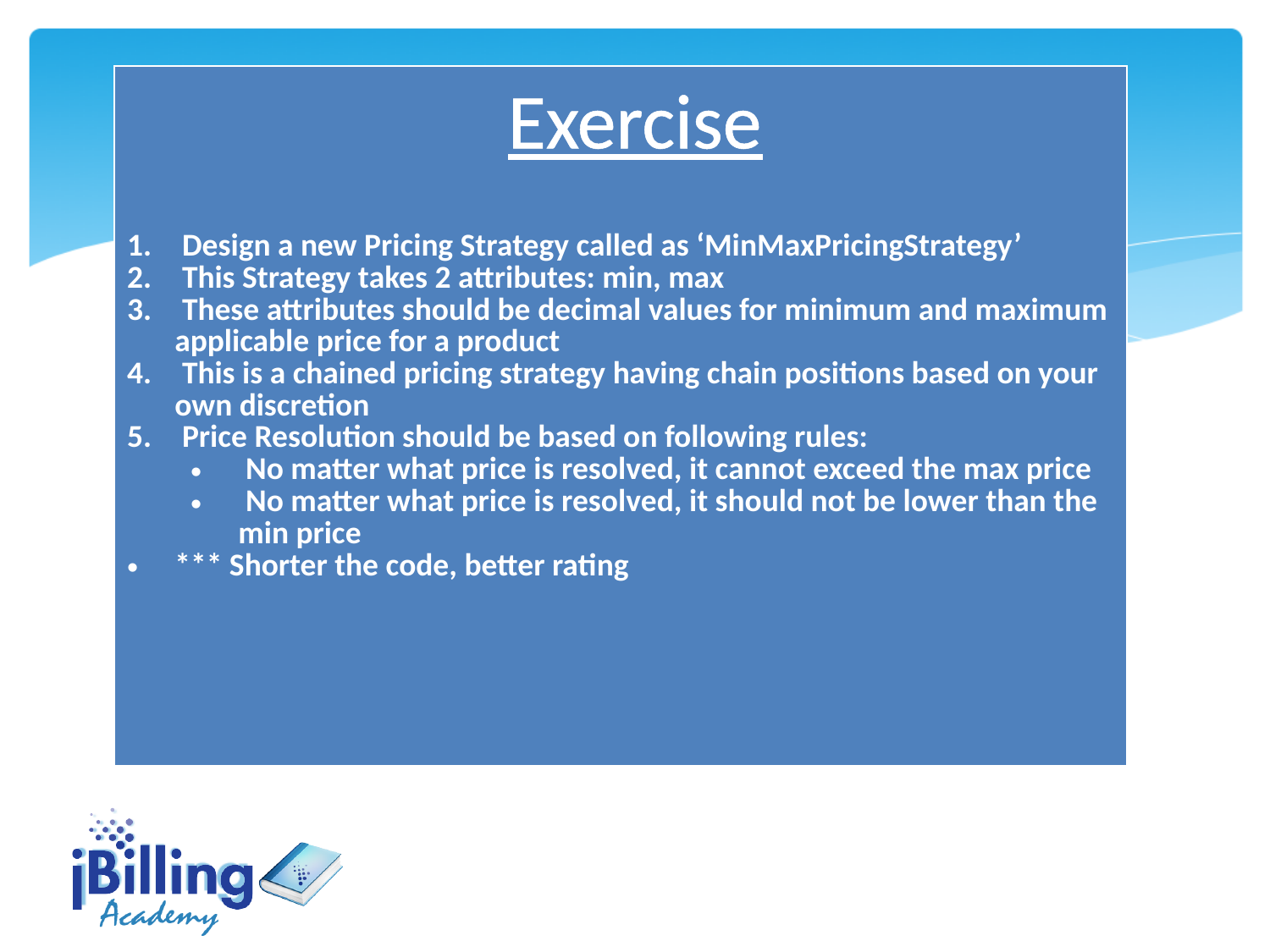

# Exercise
| Design a new Pricing Strategy called as ‘MinMaxPricingStrategy’ This Strategy takes 2 attributes: min, max These attributes should be decimal values for minimum and maximum applicable price for a product This is a chained pricing strategy having chain positions based on your own discretion Price Resolution should be based on following rules: No matter what price is resolved, it cannot exceed the max price No matter what price is resolved, it should not be lower than the min price \*\*\* Shorter the code, better rating |
| --- |